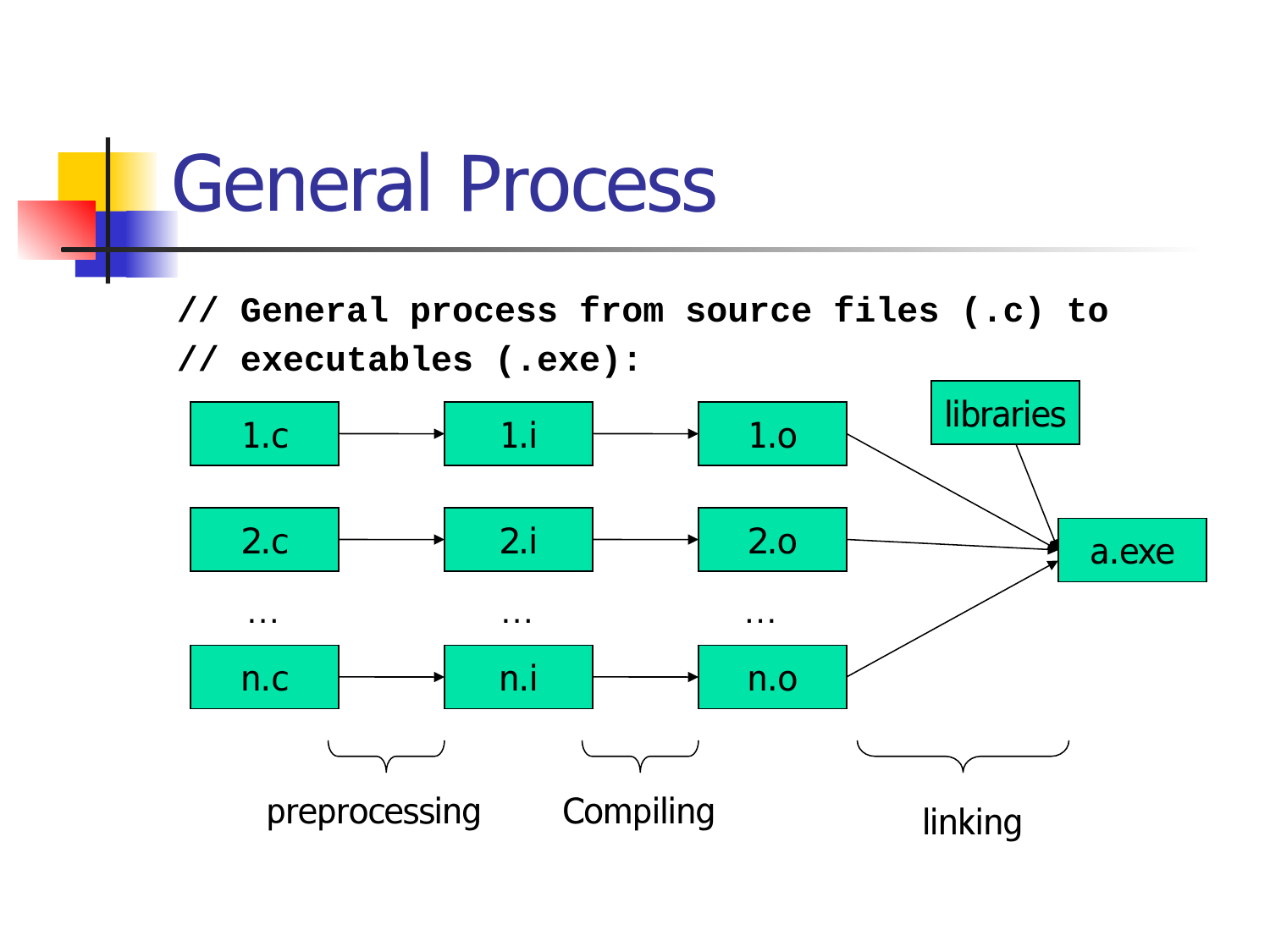

# General Process
// General process from source files (.c) to
// executables (.exe):
libraries
1.c
1.i
1.o

2.c
2.i
2.o
a.exe

…
…
…
n.c
n.i
n.o

preprocessing
Compiling
linking